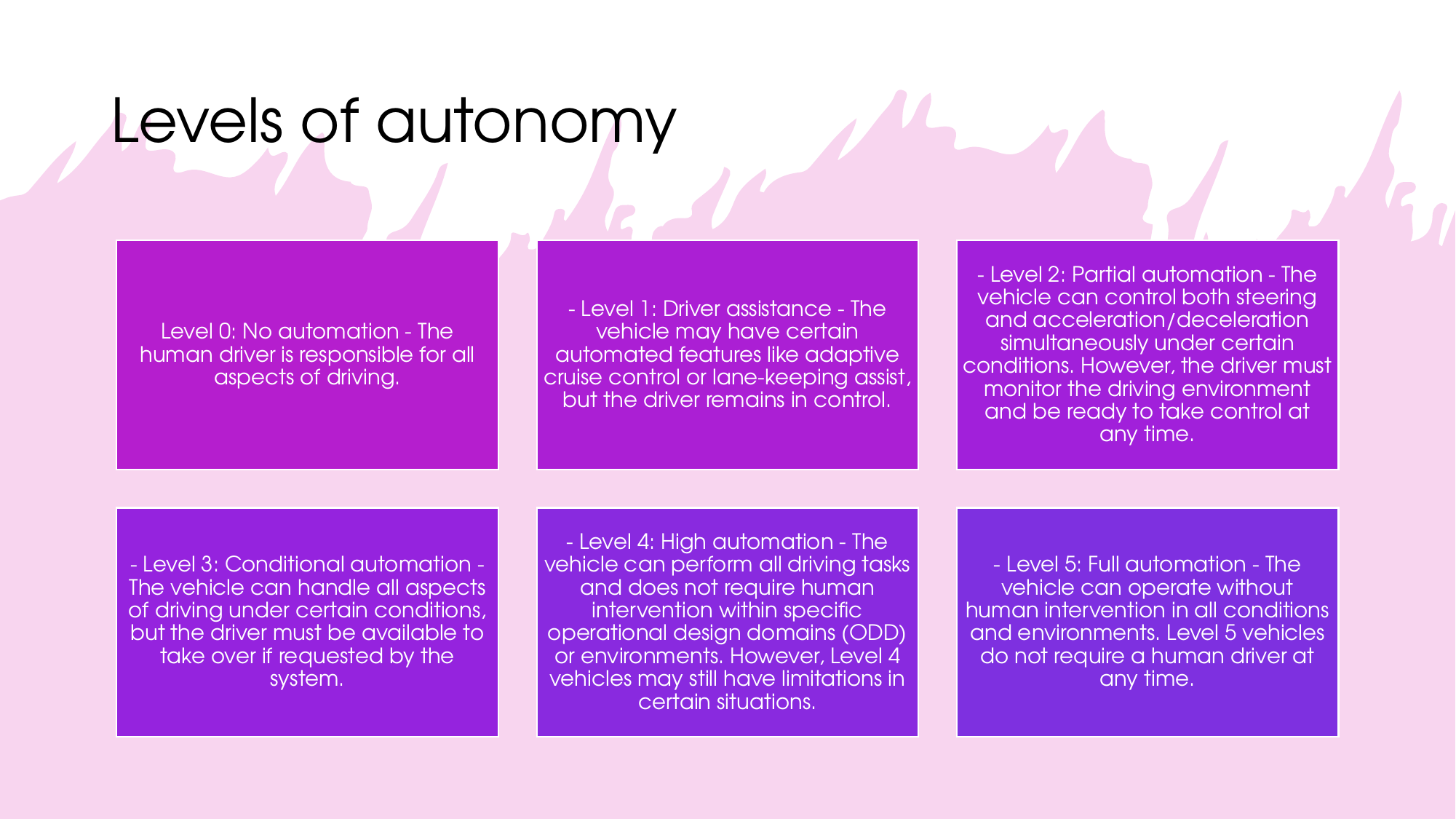

# Levels of autonomy

Level 0: No automation - The human driver is responsible for all aspects of driving.
- Level 1: Driver assistance - The vehicle may have certain automated features like adaptive cruise control or lane-keeping assist, but the driver remains in control.
- Level 2: Partial automation - The vehicle can control both steering and acceleration/deceleration simultaneously under certain conditions. However, the driver must monitor the driving environment and be ready to take control at any time.
- Level 3: Conditional automation - The vehicle can handle all aspects of driving under certain conditions, but the driver must be available to take over if requested by the system.
- Level 4: High automation - The vehicle can perform all driving tasks and does not require human intervention within specific operational design domains (ODD) or environments. However, Level 4 vehicles may still have limitations in certain situations.
- Level 5: Full automation - The vehicle can operate without human intervention in all conditions and environments. Level 5 vehicles do not require a human driver at any time.